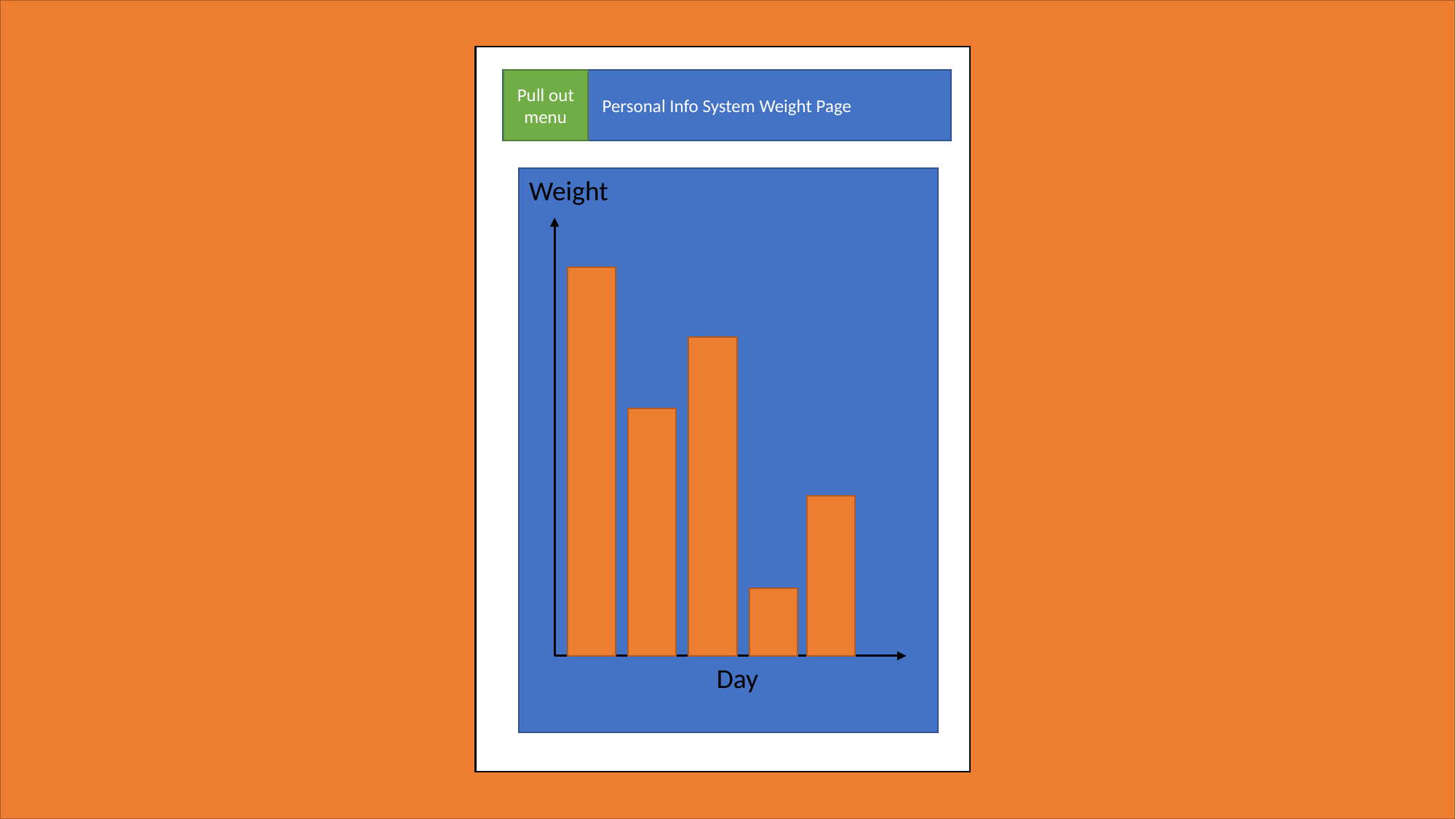

Personal Info System Weight Page
Pull out menu

Weight

Day